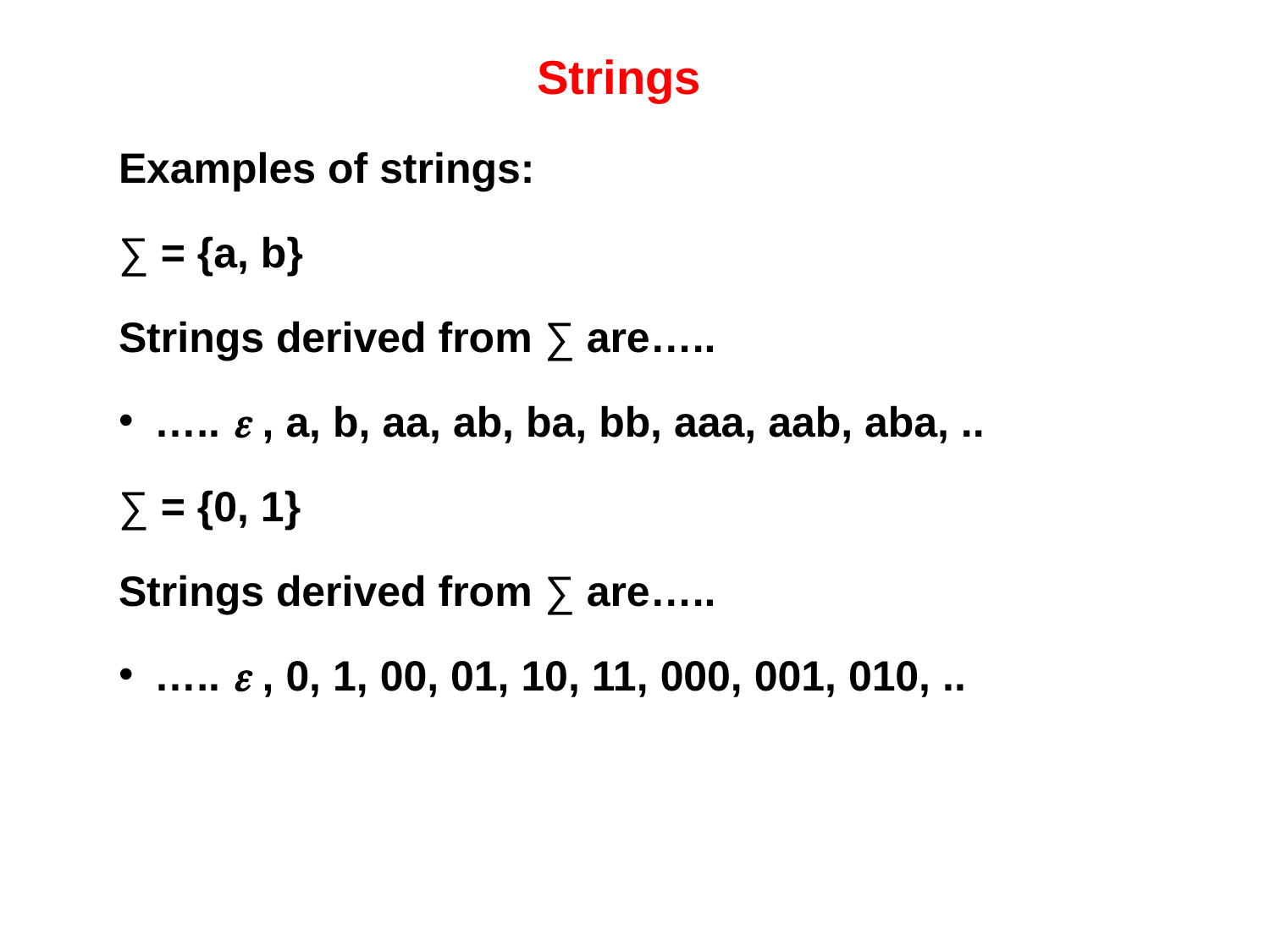

# Strings
Examples of strings:
∑ = {a, b}
Strings derived from ∑ are…..
….. ε , a, b, aa, ab, ba, bb, aaa, aab, aba, ..
∑ = {0, 1}
Strings derived from ∑ are…..
….. ε , 0, 1, 00, 01, 10, 11, 000, 001, 010, ..